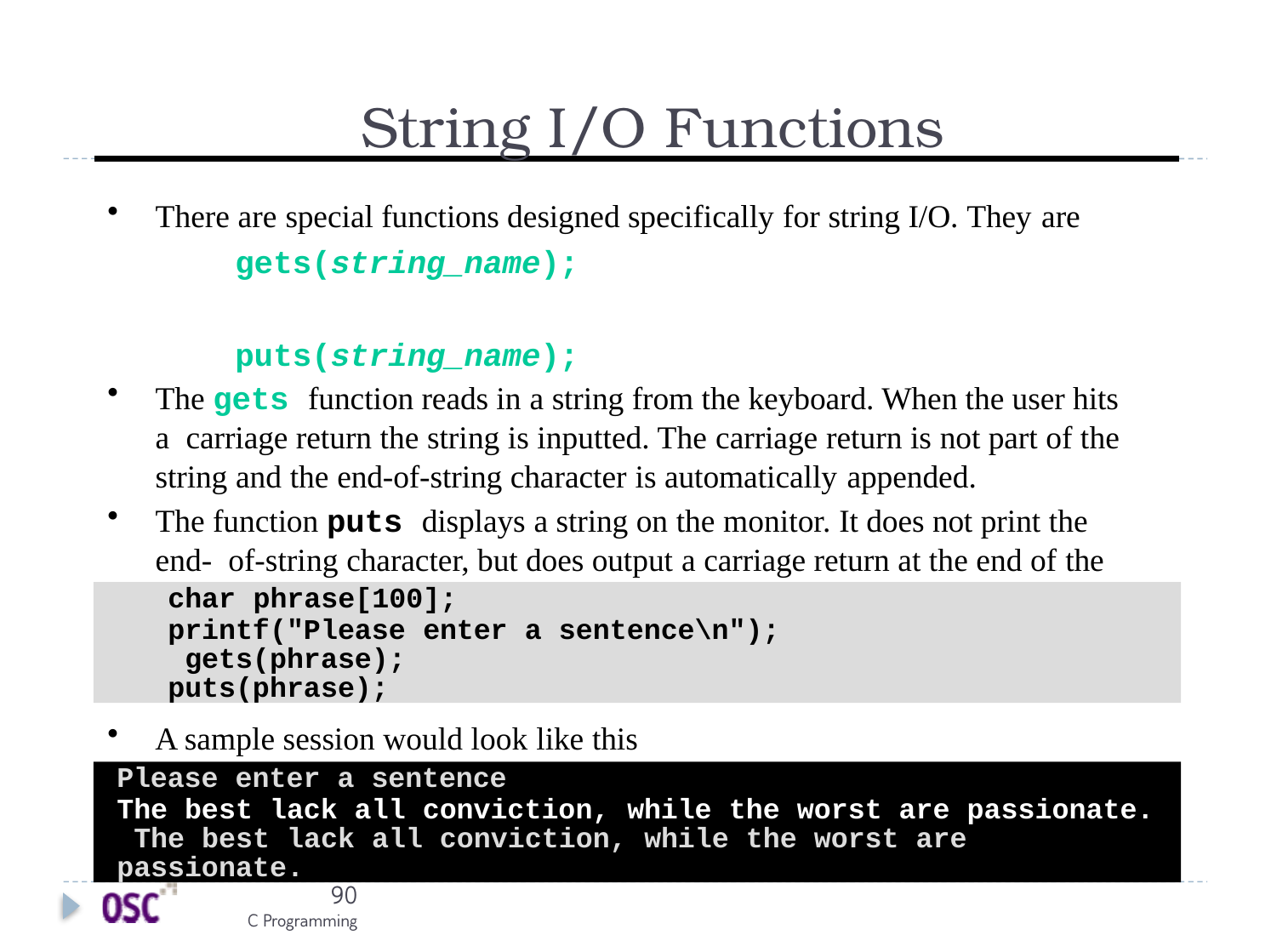

# String I/O Functions

There are special functions designed specifically for string I/O. They are
gets(string_name);  puts(string_name);
The gets function reads in a string from the keyboard. When the user hits a  carriage return the string is inputted. The carriage return is not part of the  string and the end-of-string character is automatically appended.
The function puts displays a string on the monitor. It does not print the end-  of-string character, but does output a carriage return at the end of the string.  Here is a sample program demonstrating the use of these functions:
char phrase[100];
printf("Please enter a sentence\n");  gets(phrase);
puts(phrase);
A sample session would look like this
Please enter a sentence
The best lack all conviction, while the worst are passionate.  The best lack all conviction, while the worst are passionate.

90
C Programming